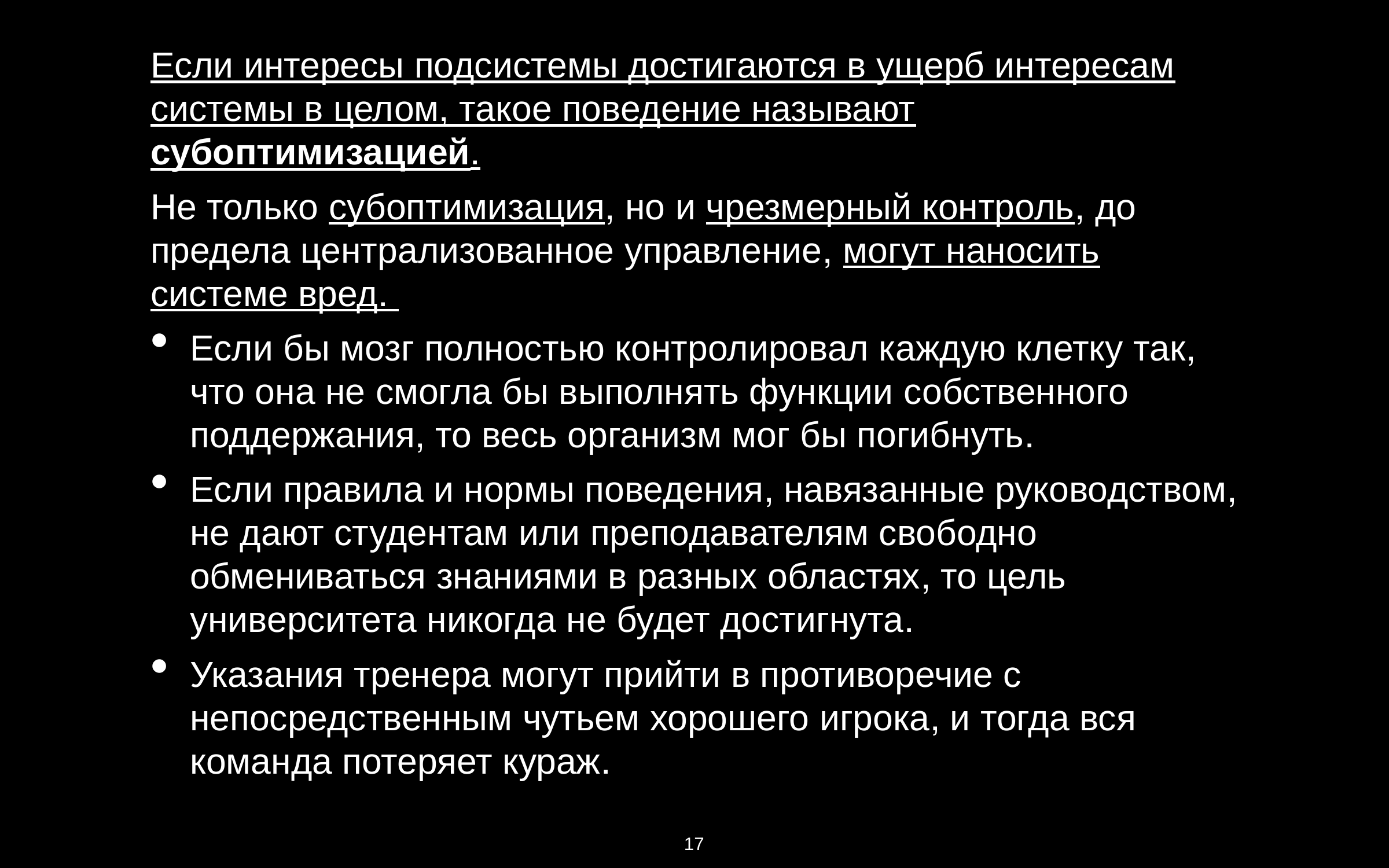

Если интересы подсистемы достигаются в ущерб интересам системы в целом, такое поведение называют субоптимизацией.
Не только субоптимизация, но и чрезмерный контроль, до предела централизованное управление, могут наносить системе вред.
Если бы мозг полностью контролировал каждую клетку так, что она не смогла бы выполнять функции собственного поддержания, то весь организм мог бы погибнуть.
Если правила и нормы поведения, навязанные руководством, не дают студентам или преподавателям свободно обмениваться знаниями в разных областях, то цель университета никогда не будет достигнута.
Указания тренера могут прийти в противоречие с непосредственным чутьем хорошего игрока, и тогда вся команда потеряет кураж.
17